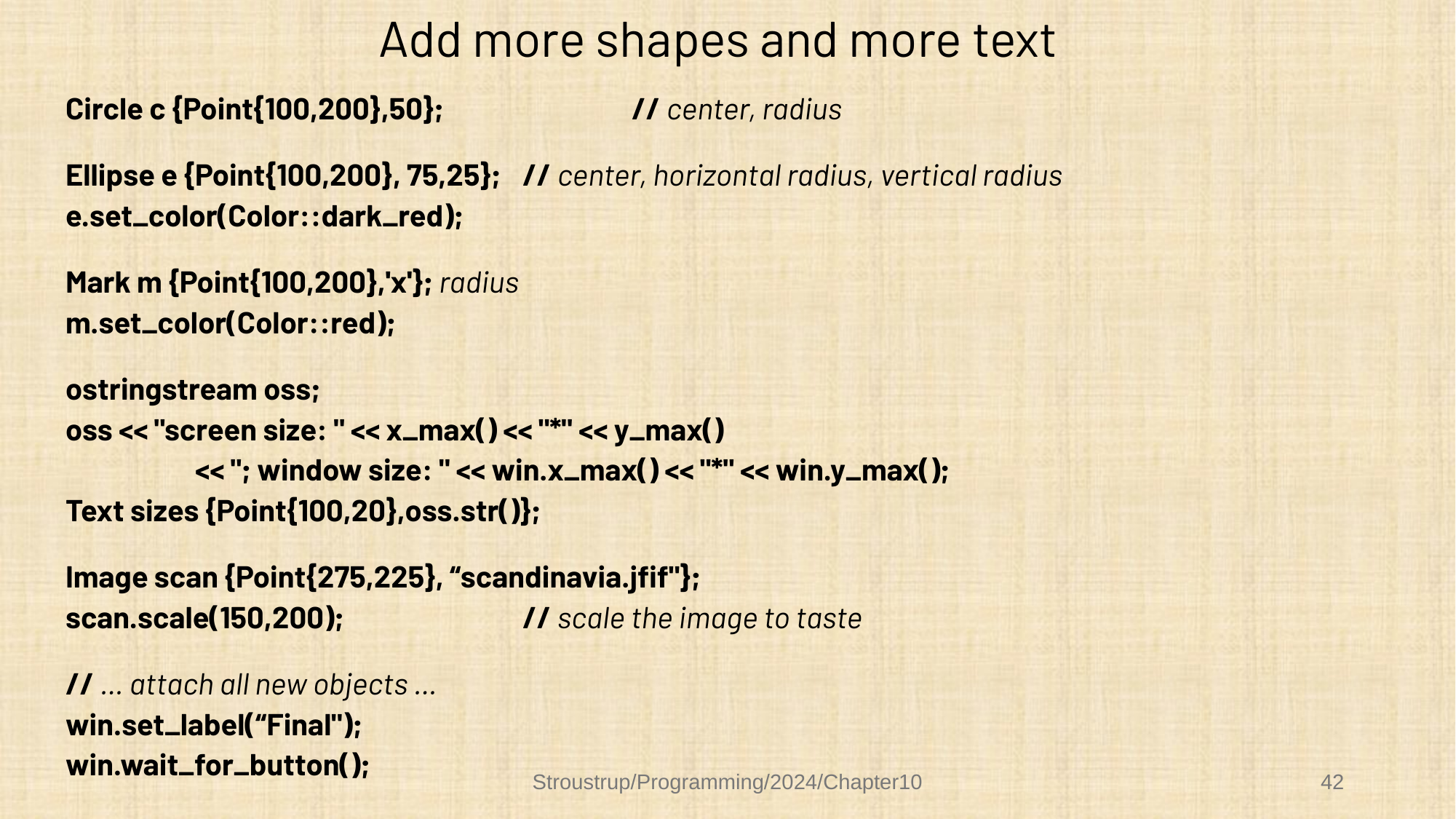

# Add more shapes and more text
Circle c {Point{100,200},50};		// center, radius

Ellipse e {Point{100,200}, 75,25}; 	// center, horizontal radius, vertical radius
e.set_color(Color::dark_red);

Mark m {Point{100,200},'x'}; radius
m.set_color(Color::red);

ostringstream oss;
oss << "screen size: " << x_max() << "*" << y_max()
		<< "; window size: " << win.x_max() << "*" << win.y_max();
Text sizes {Point{100,20},oss.str()};

Image scan {Point{275,225}, “scandinavia.jfif"};
scan.scale(150,200);		// scale the image to taste

// … attach all new objects …
win.set_label(“Final");
win.wait_for_button();
Stroustrup/Programming/2024/Chapter10
42